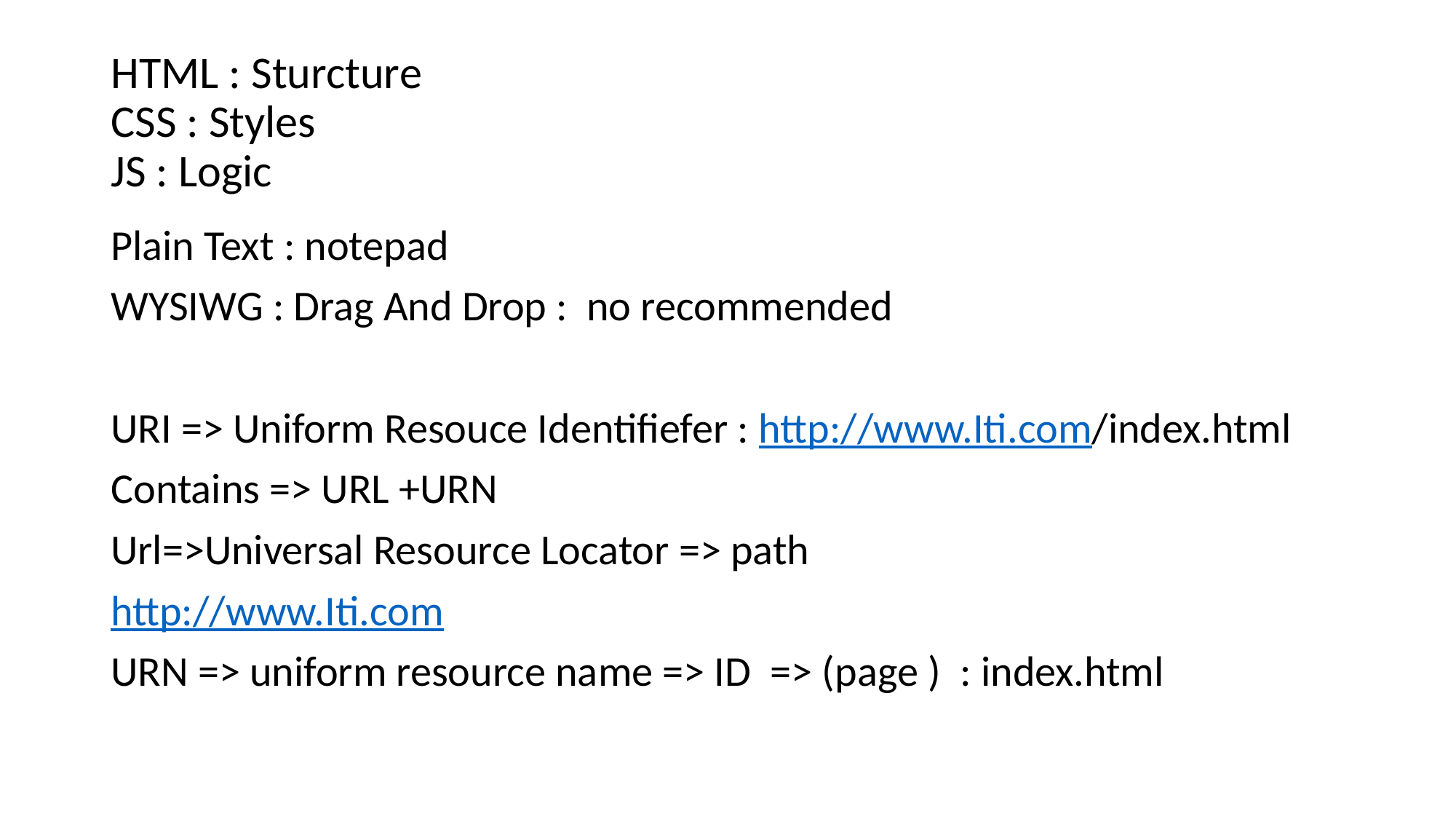

# HTML : Sturcture CSS : Styles JS : Logic
Plain Text : notepad
WYSIWG : Drag And Drop :  no recommended

URI => Uniform Resouce Identifiefer : http://www.Iti.com/index.html
Contains => URL +URN
Url=>Universal Resource Locator => path
http://www.Iti.com
URN => uniform resource name => ID  => (page )  : index.html